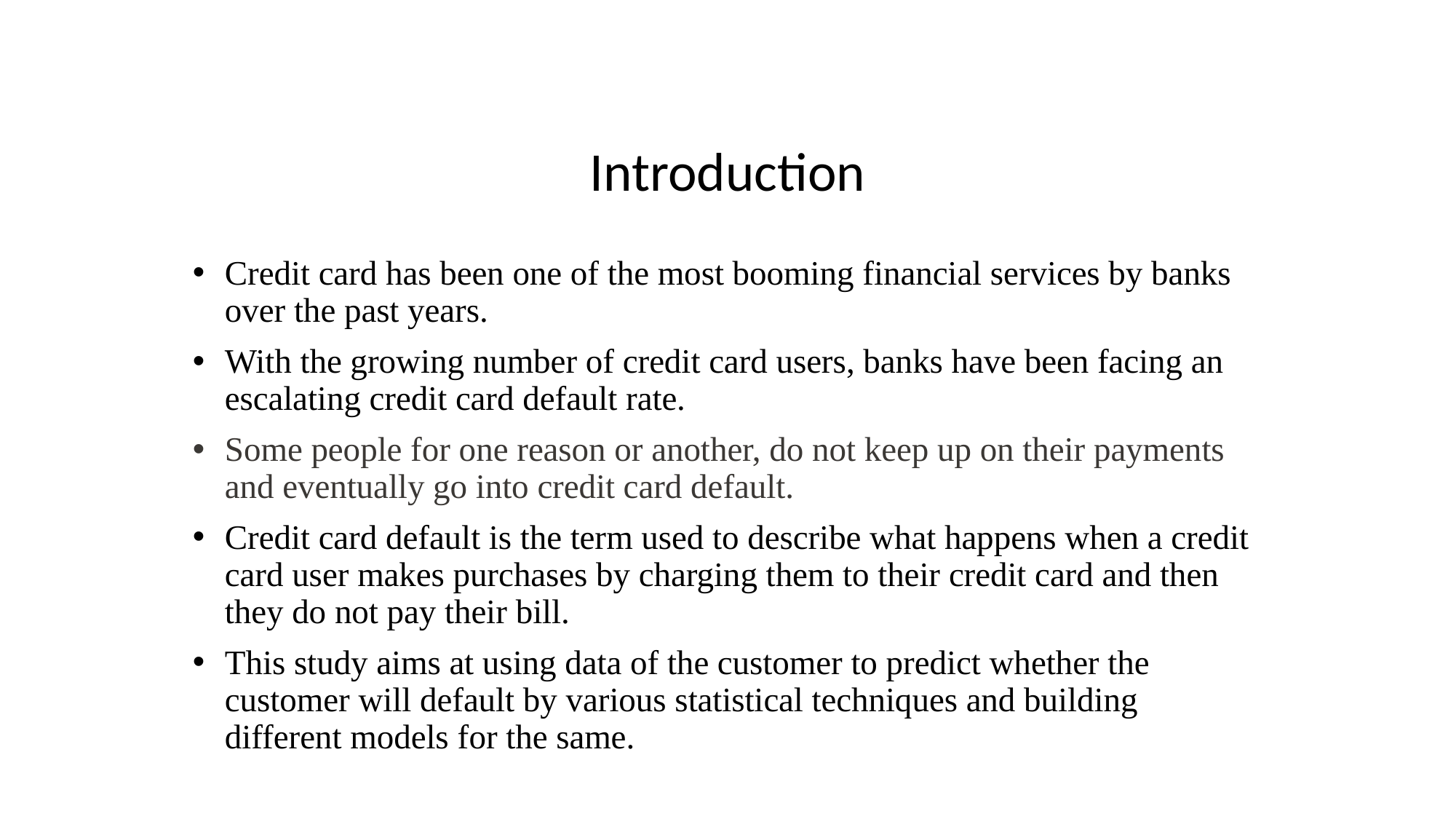

# Introduction
Credit card has been one of the most booming financial services by banks over the past years.
With the growing number of credit card users, banks have been facing an escalating credit card default rate.
Some people for one reason or another, do not keep up on their payments and eventually go into credit card default.
Credit card default is the term used to describe what happens when a credit card user makes purchases by charging them to their credit card and then they do not pay their bill.
This study aims at using data of the customer to predict whether the customer will default by various statistical techniques and building different models for the same.